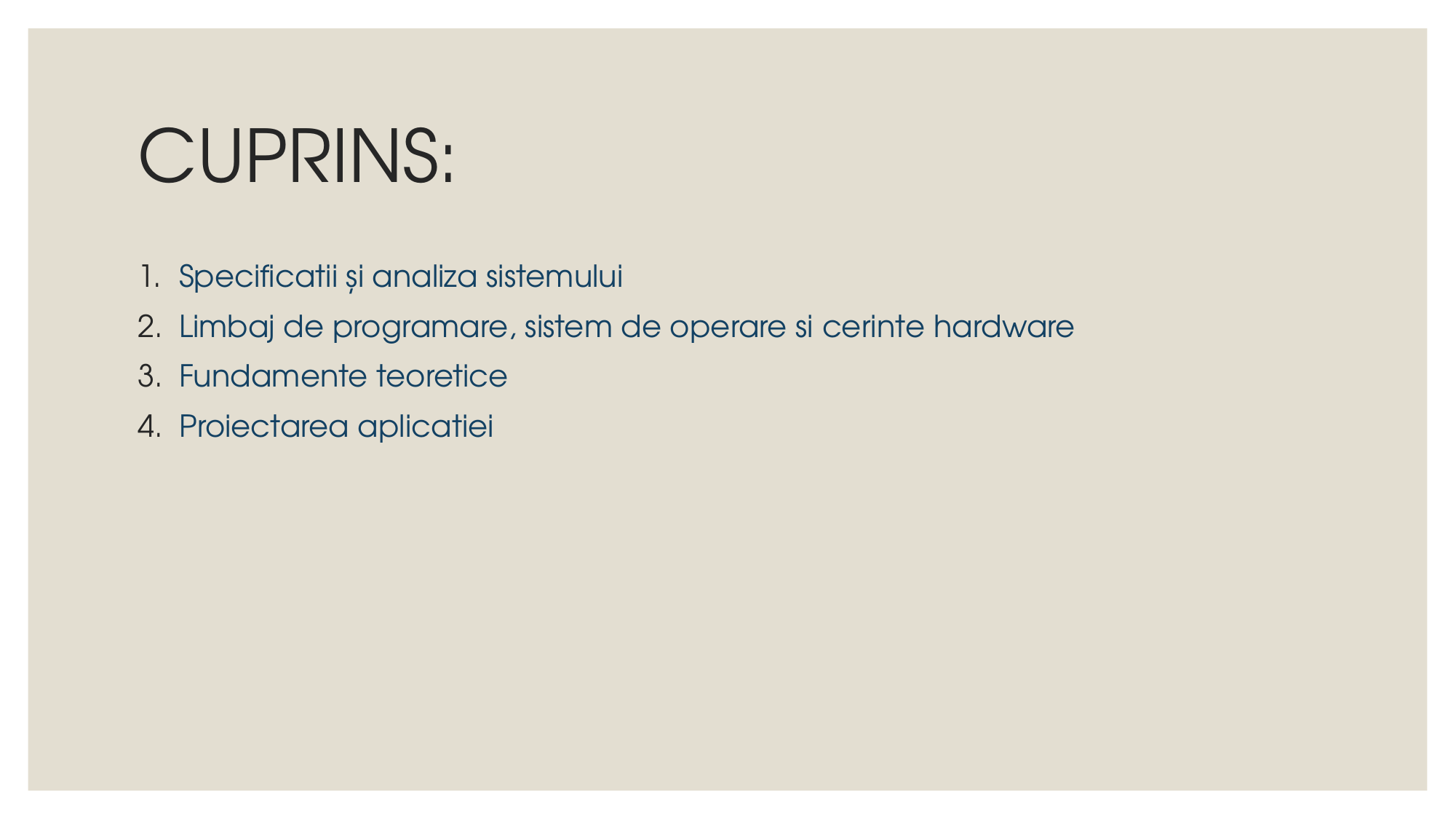

# CUPRINS:
Specificatii și analiza sistemului
Limbaj de programare, sistem de operare si cerinte hardware
Fundamente teoretice
Proiectarea aplicatiei